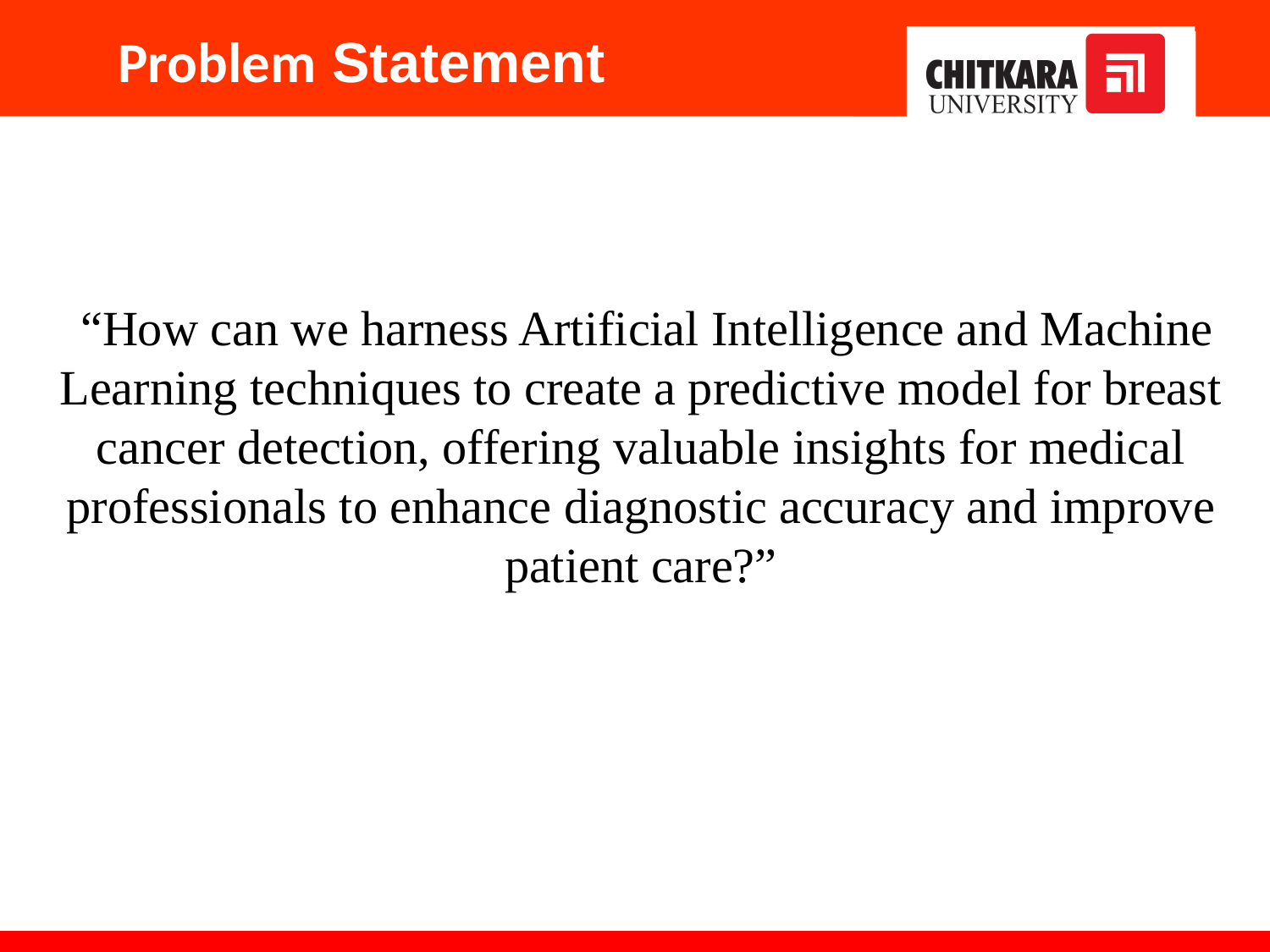

Problem Statement
 “How can we harness Artificial Intelligence and Machine Learning techniques to create a predictive model for breast cancer detection, offering valuable insights for medical professionals to enhance diagnostic accuracy and improve patient care?”